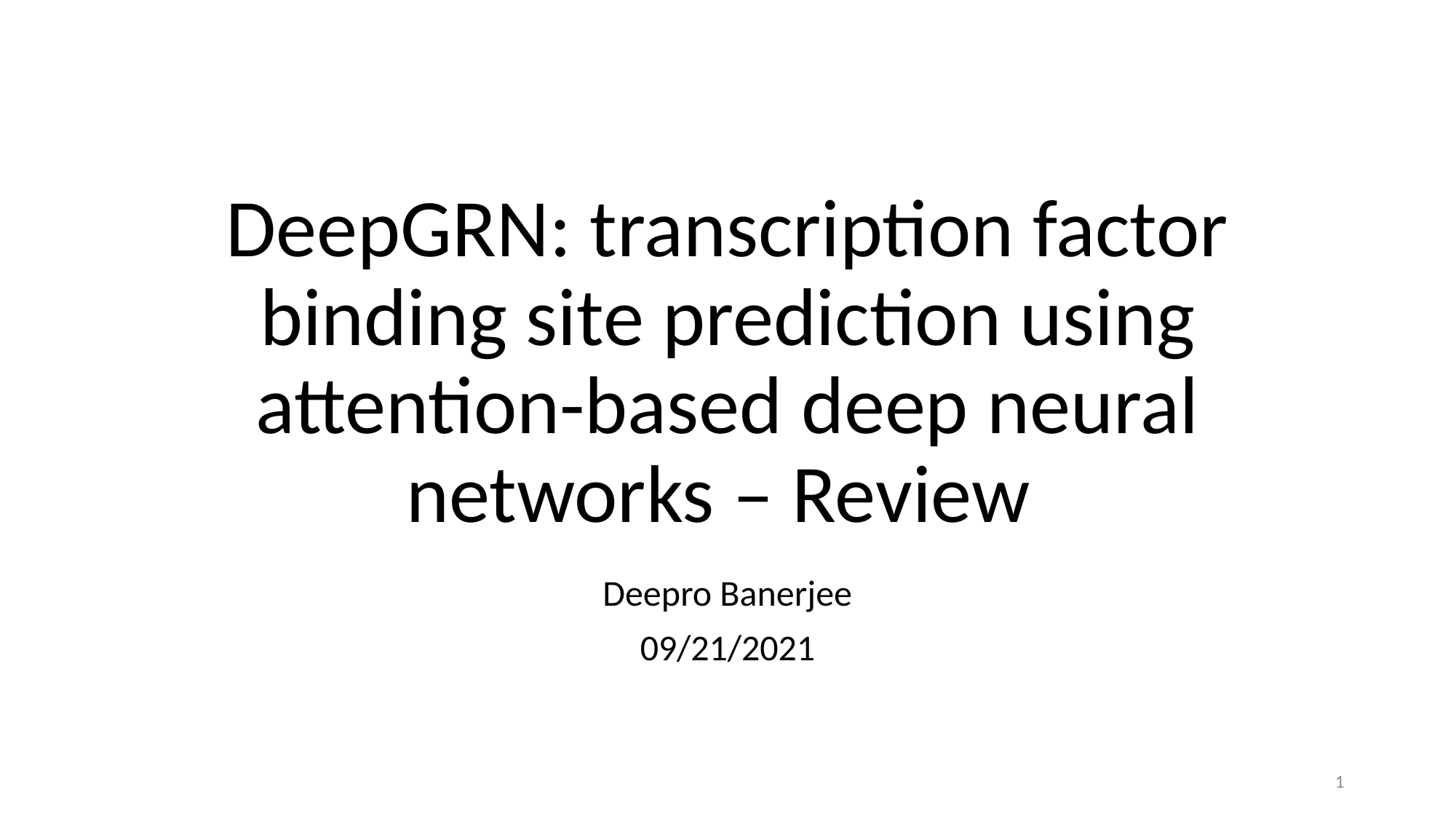

# DeepGRN: transcription factor binding site prediction using attention-based deep neural networks – Review
Deepro Banerjee
09/21/2021
1